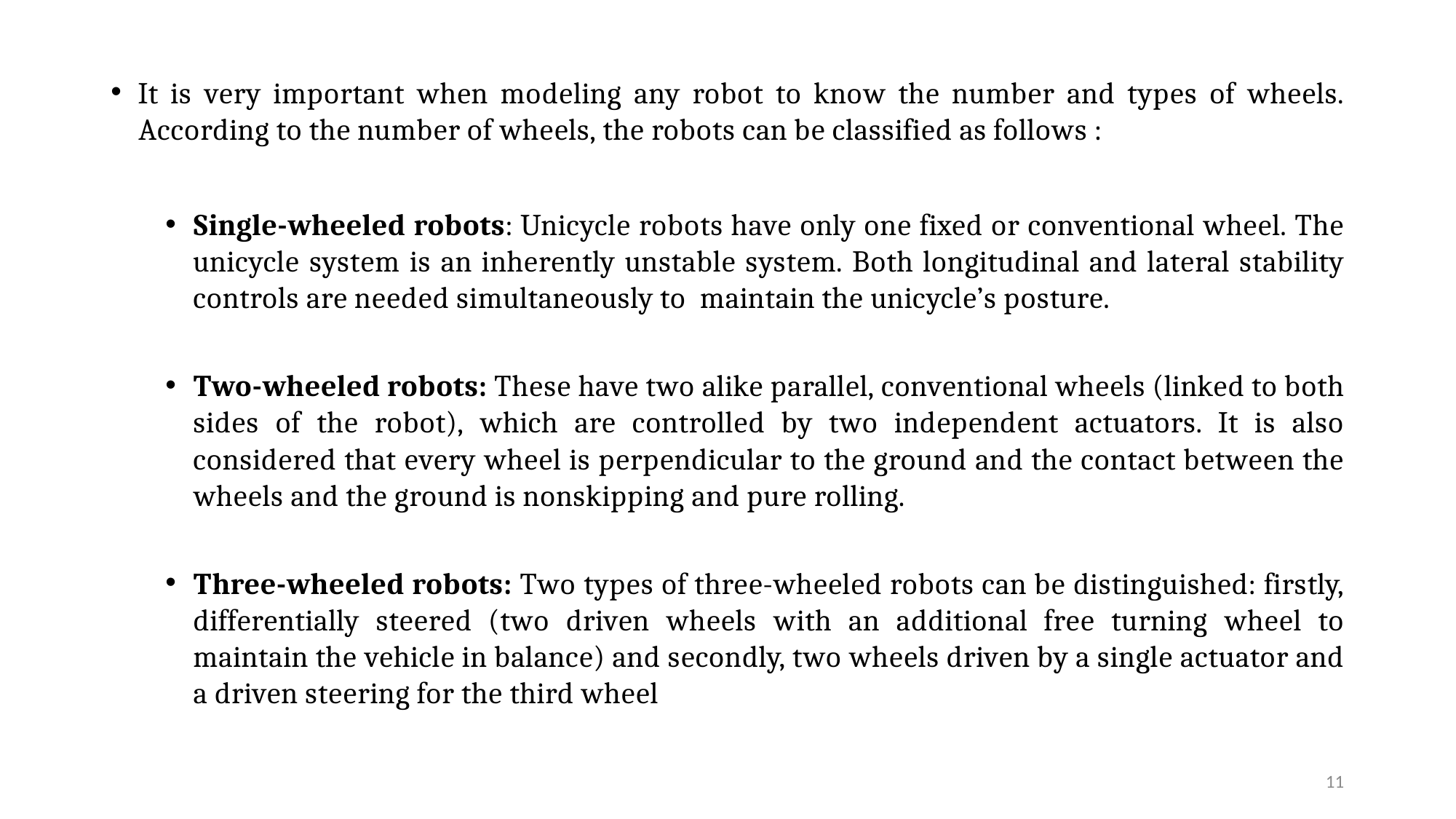

It is very important when modeling any robot to know the number and types of wheels. According to the number of wheels, the robots can be classified as follows :

Single-wheeled robots: Unicycle robots have only one fixed or conventional wheel. The unicycle system is an inherently unstable system. Both longitudinal and lateral stability controls are needed simultaneously to  maintain the unicycle’s posture.

Two-wheeled robots: These have two alike parallel, conventional wheels (linked to both sides of the robot), which are controlled by two independent actuators. It is also considered that every wheel is perpendicular to the ground and the contact between the wheels and the ground is nonskipping and pure rolling.

Three-wheeled robots: Two types of three-wheeled robots can be distinguished: firstly, differentially steered (two driven wheels with an additional free turning wheel to maintain the vehicle in balance) and secondly, two wheels driven by a single actuator and a driven steering for the third wheel
11